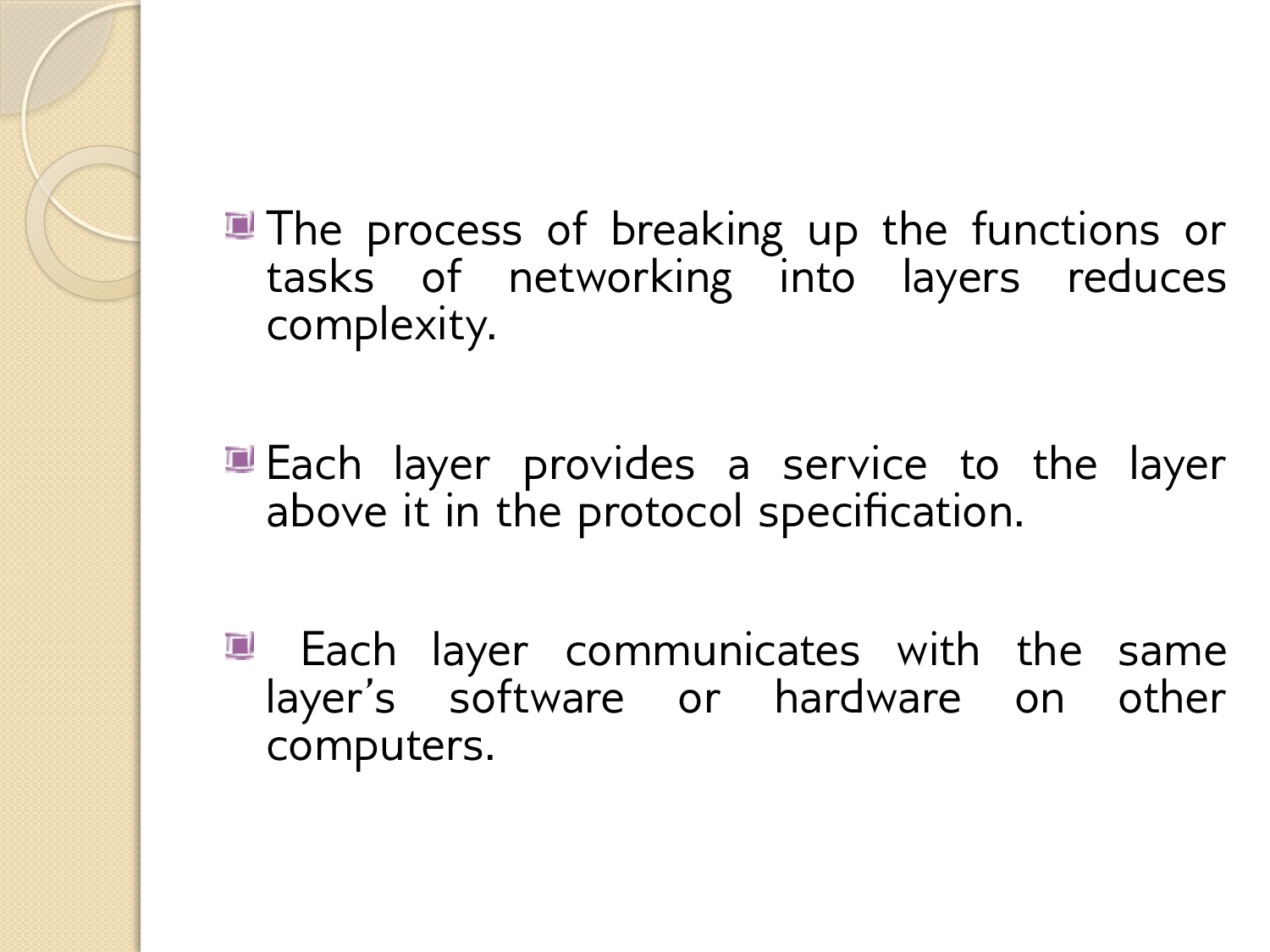

#
The process of breaking up the functions or tasks of networking into layers reduces complexity.

Each layer provides a service to the layer above it in the protocol specification.

 Each layer communicates with the same layer’s software or hardware on other computers.